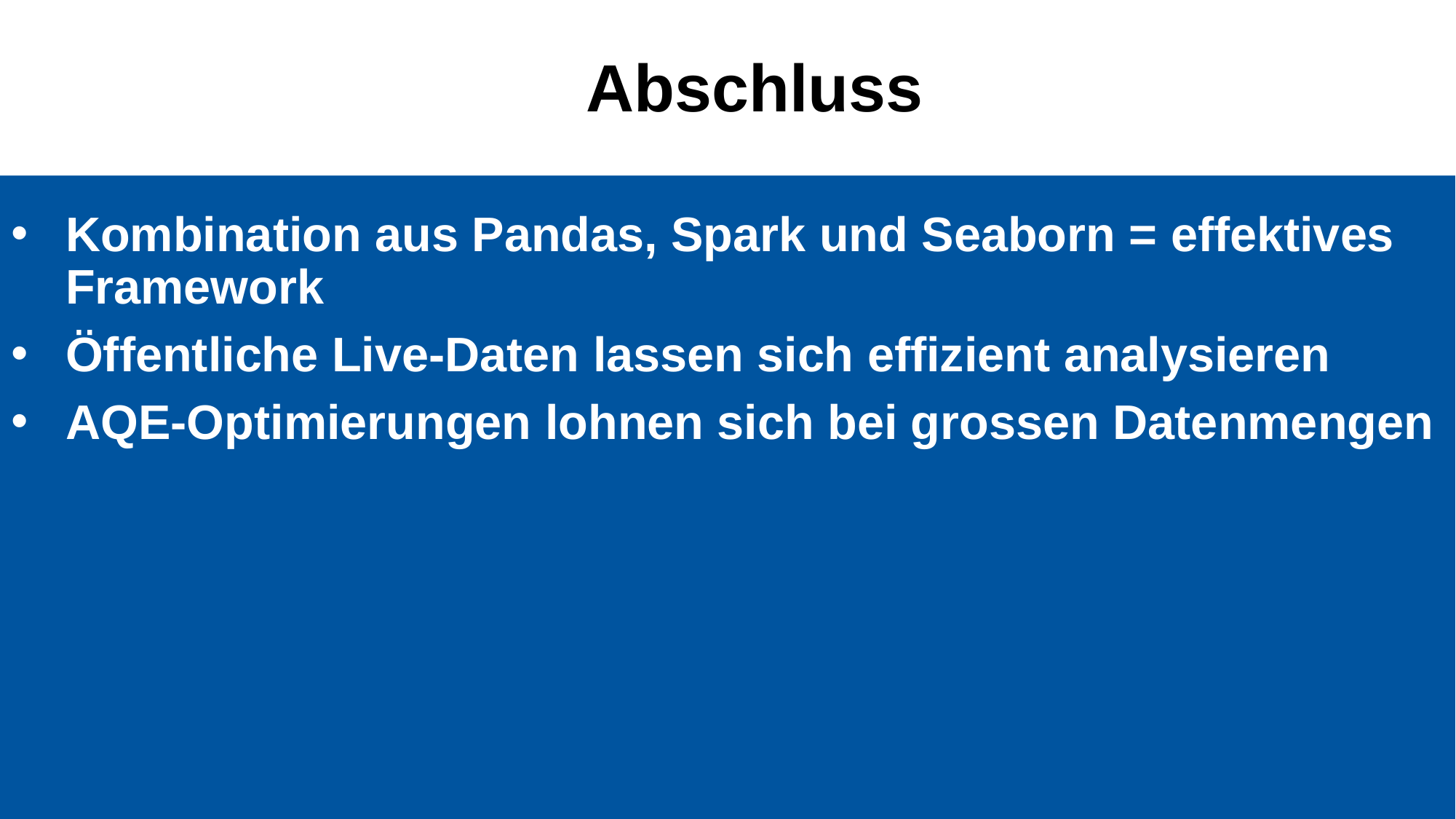

# Abschluss

Kombination aus Pandas, Spark und Seaborn = effektives Framework
Öffentliche Live-Daten lassen sich effizient analysieren
AQE-Optimierungen lohnen sich bei grossen Datenmengen